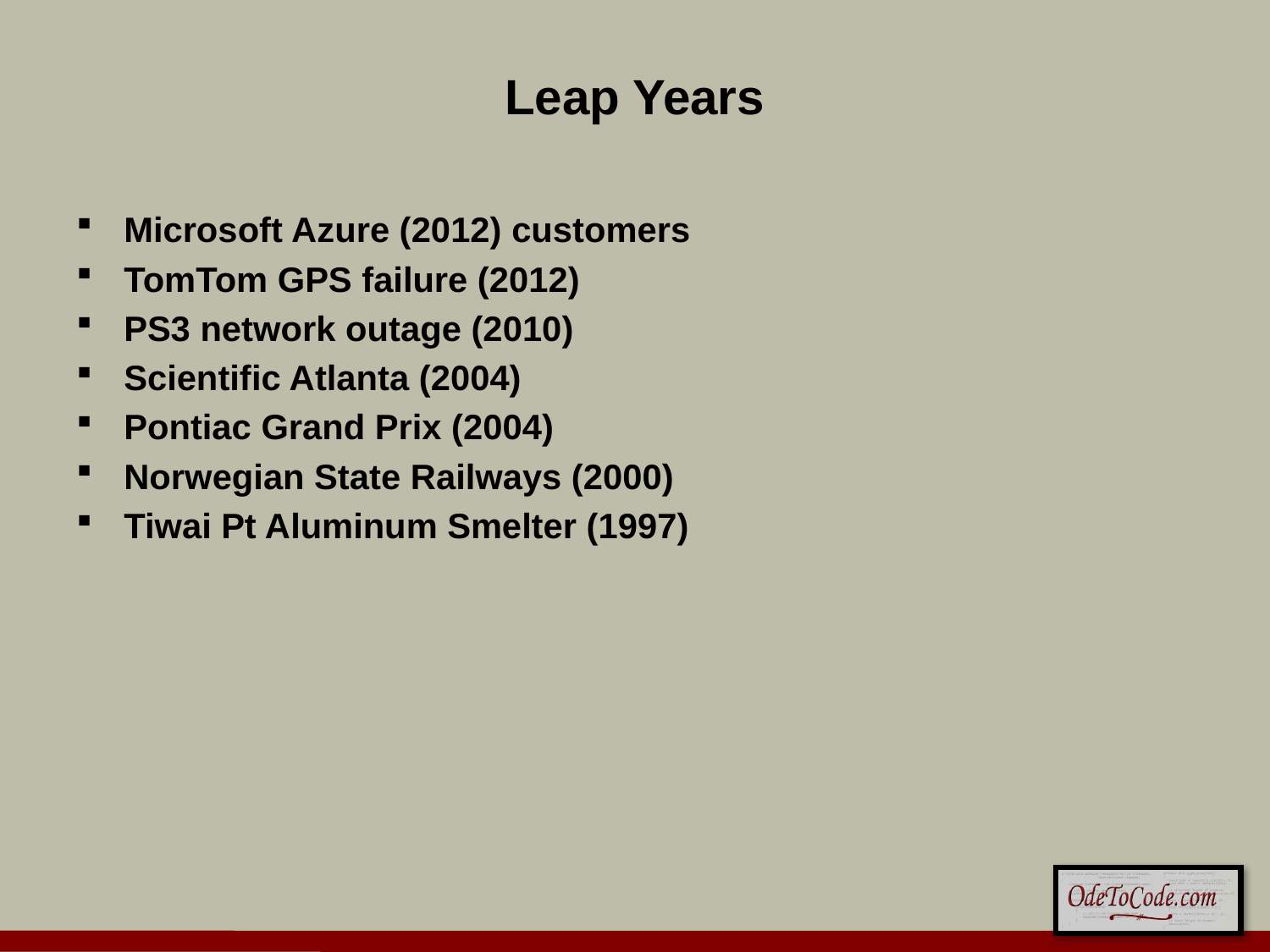

# Leap Years
Microsoft Azure (2012) customers
TomTom GPS failure (2012)
PS3 network outage (2010)
Scientific Atlanta (2004)
Pontiac Grand Prix (2004)
Norwegian State Railways (2000)
Tiwai Pt Aluminum Smelter (1997)